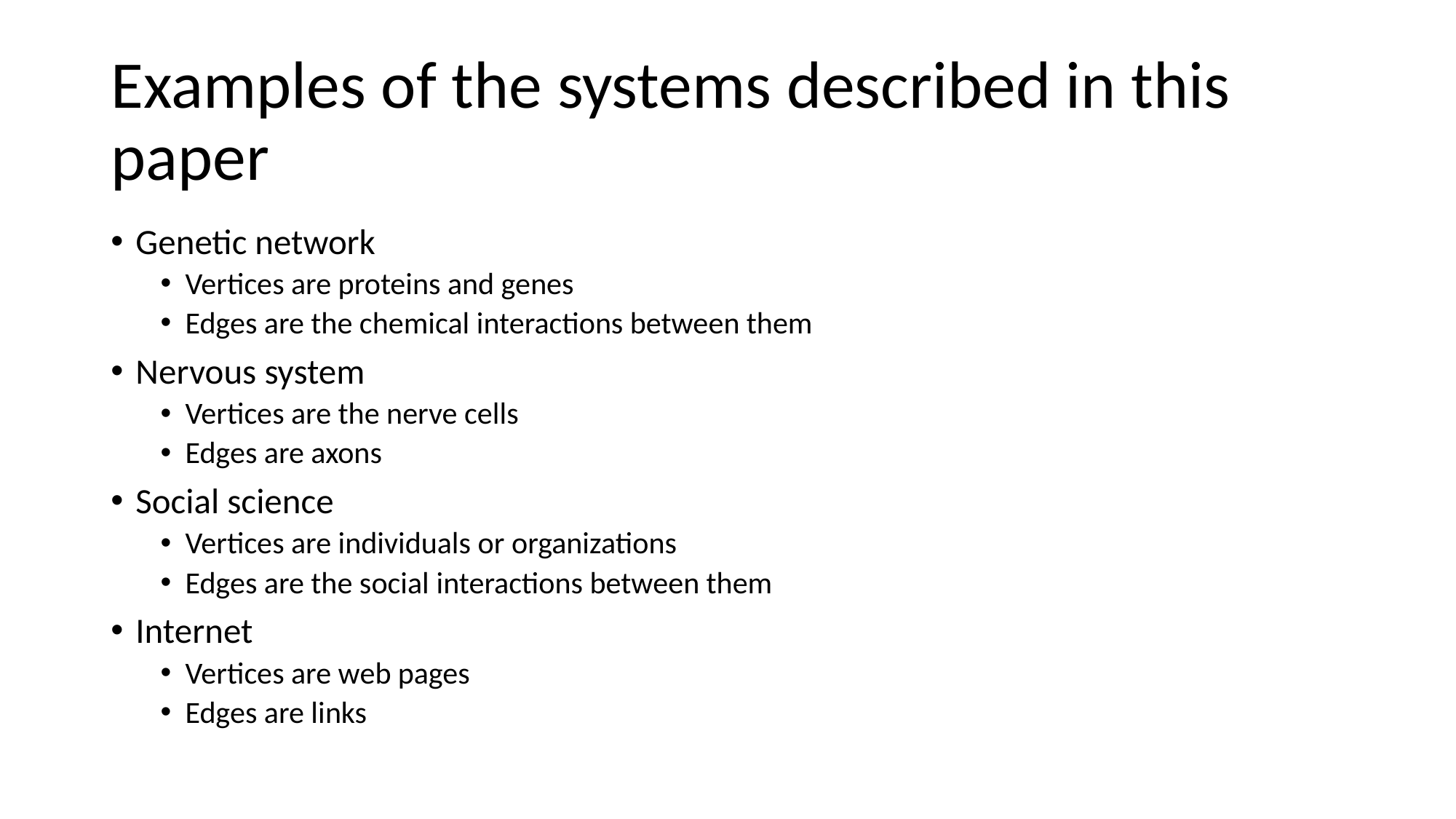

# Examples of the systems described in this paper
Genetic network
Vertices are proteins and genes
Edges are the chemical interactions between them
Nervous system
Vertices are the nerve cells
Edges are axons
Social science
Vertices are individuals or organizations
Edges are the social interactions between them
Internet
Vertices are web pages
Edges are links